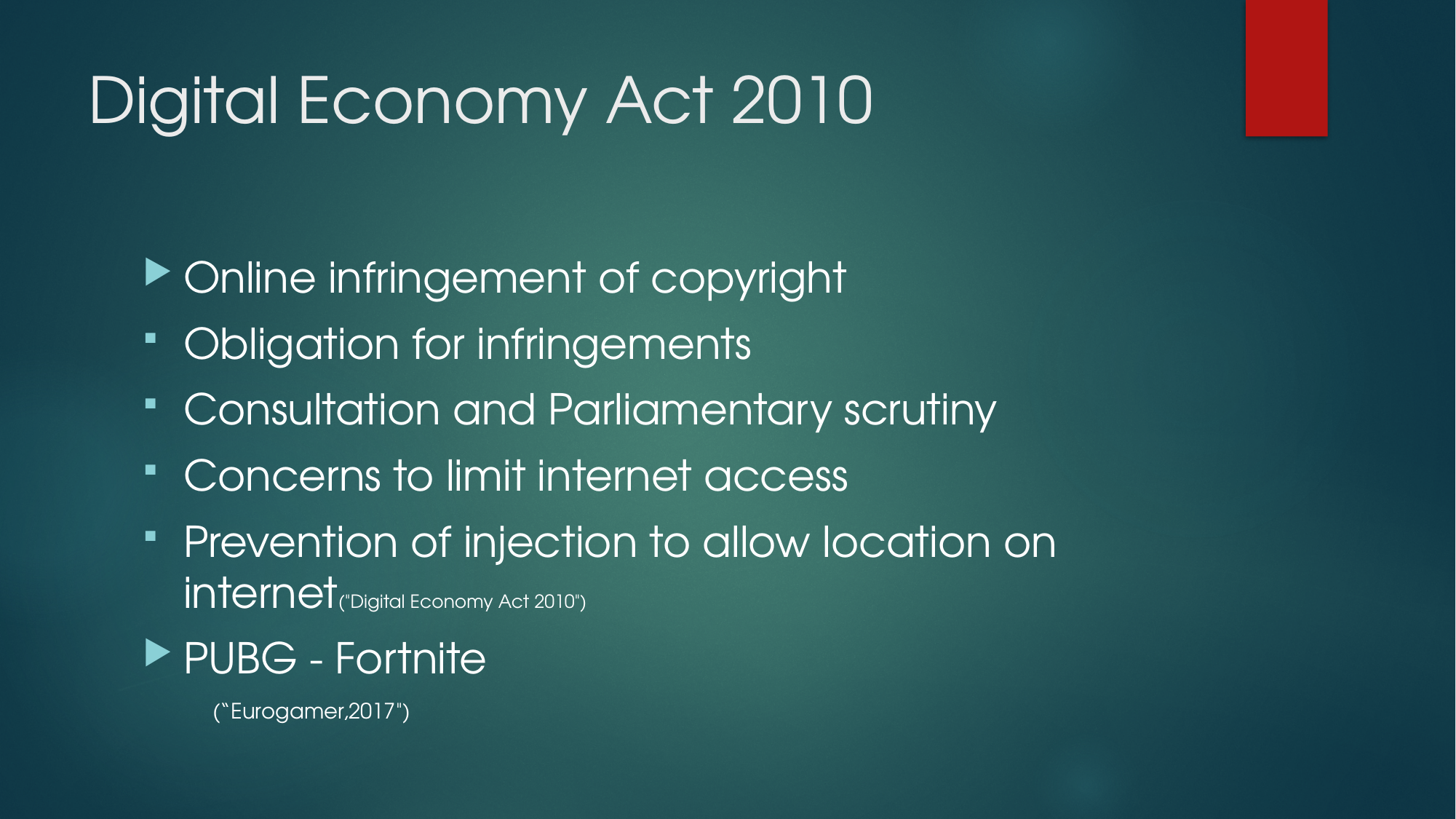

# Digital Economy Act 2010
Online infringement of copyright
Obligation for infringements
Consultation and Parliamentary scrutiny
Concerns to limit internet access
Prevention of injection to allow location on internet("Digital Economy Act 2010")
PUBG - Fortnite
            (“Eurogamer,2017")